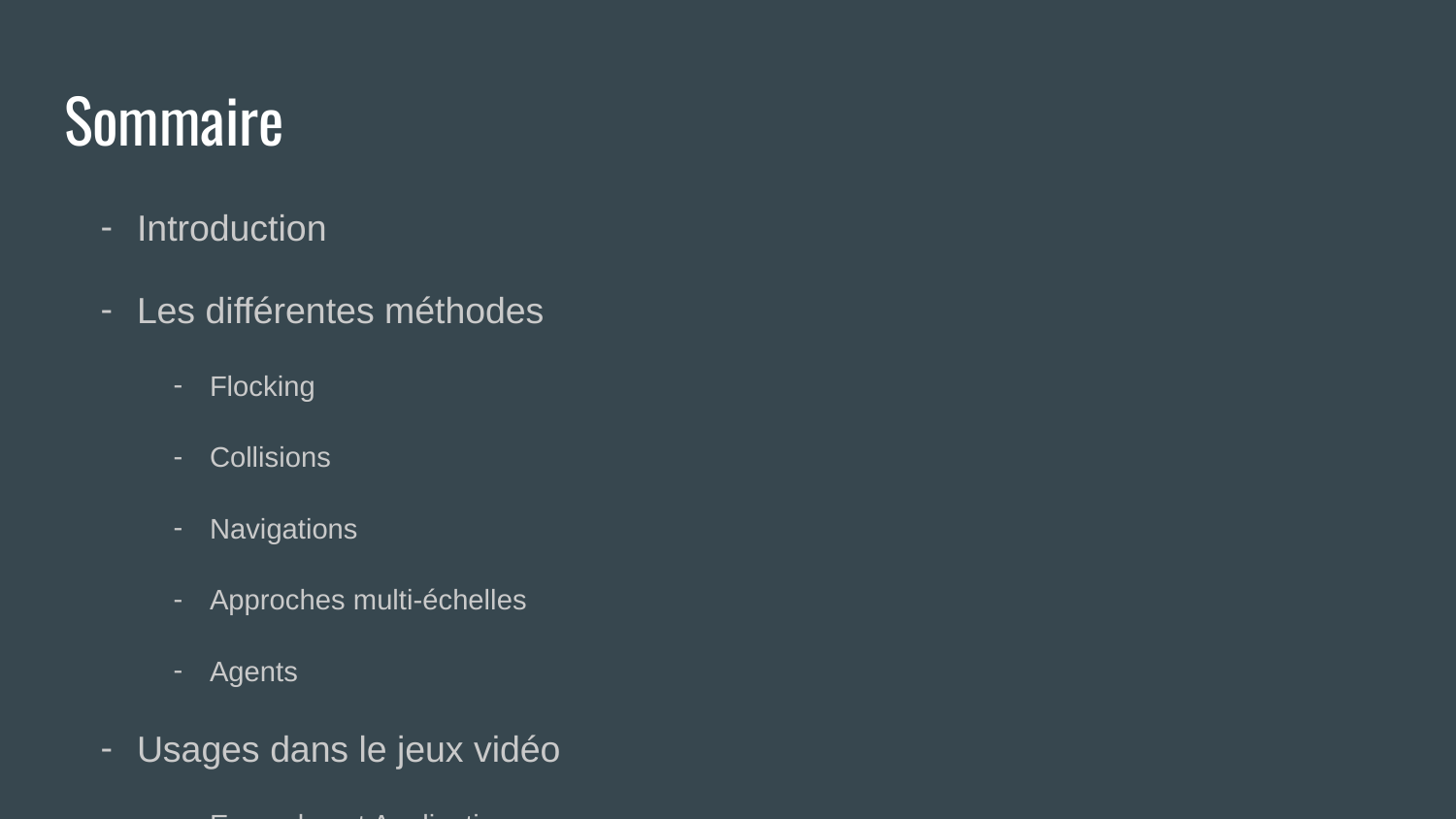

# Sommaire
Introduction
Les différentes méthodes
Flocking
Collisions
Navigations
Approches multi-échelles
Agents
Usages dans le jeux vidéo
Exemples et Applications
Conclusion
Avantages
Limites